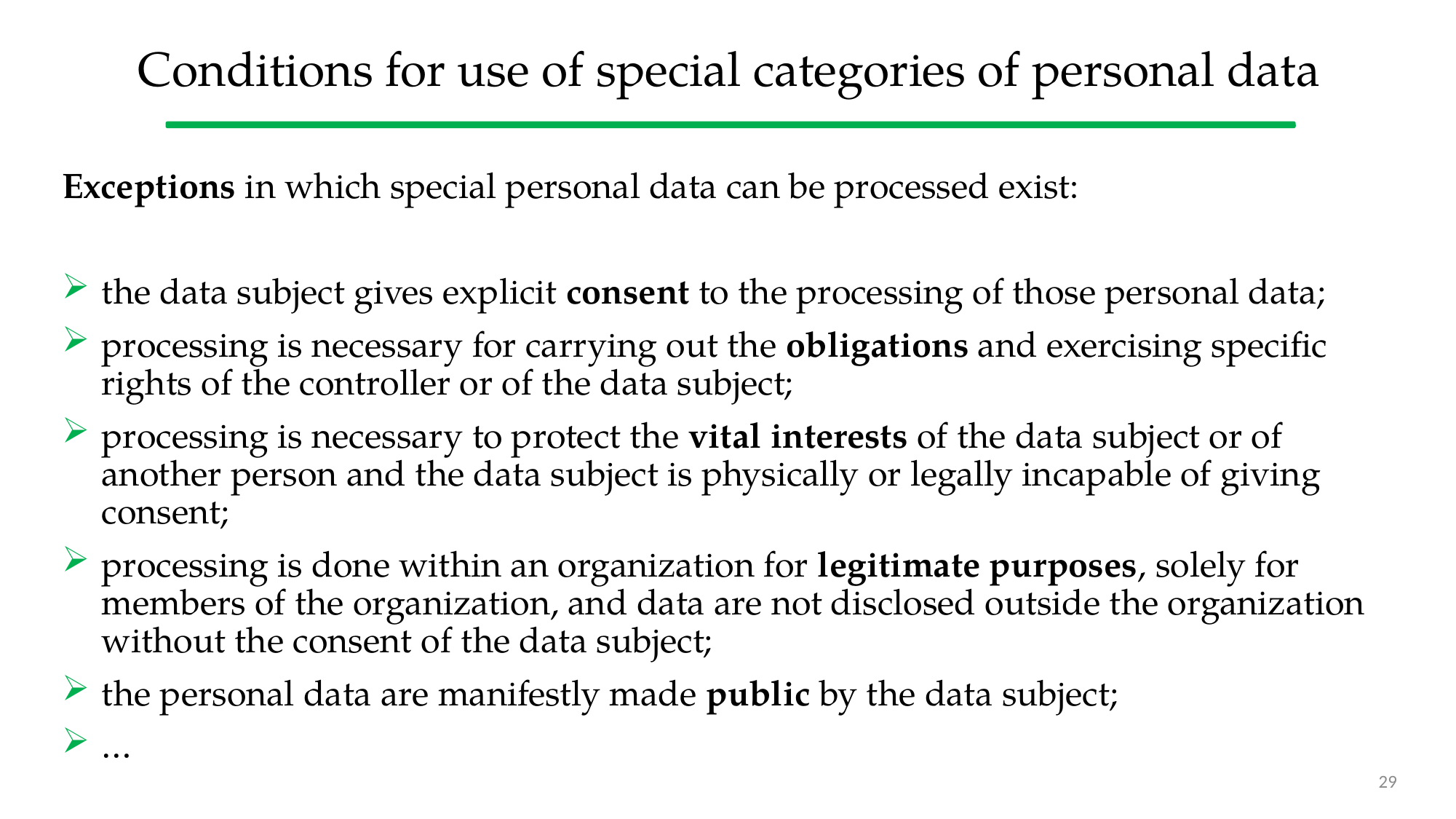

# Conditions for use of special categories of personal data
Exceptions in which special personal data can be processed exist:

the data subject gives explicit consent to the processing of those personal data;
processing is necessary for carrying out the obli­gations and exercising specific rights of the controller or of the data subject;
processing is necessary to protect the vital interests of the data subject or of another person and the data subject is physically or legally incapable of giving consent;
processing is done within an organization for legitimate purposes, solely for members of the organization, and data are not disclosed outside the organization without the consent of the data subject;
the personal data are manifestly made public by the data subject;
…

29